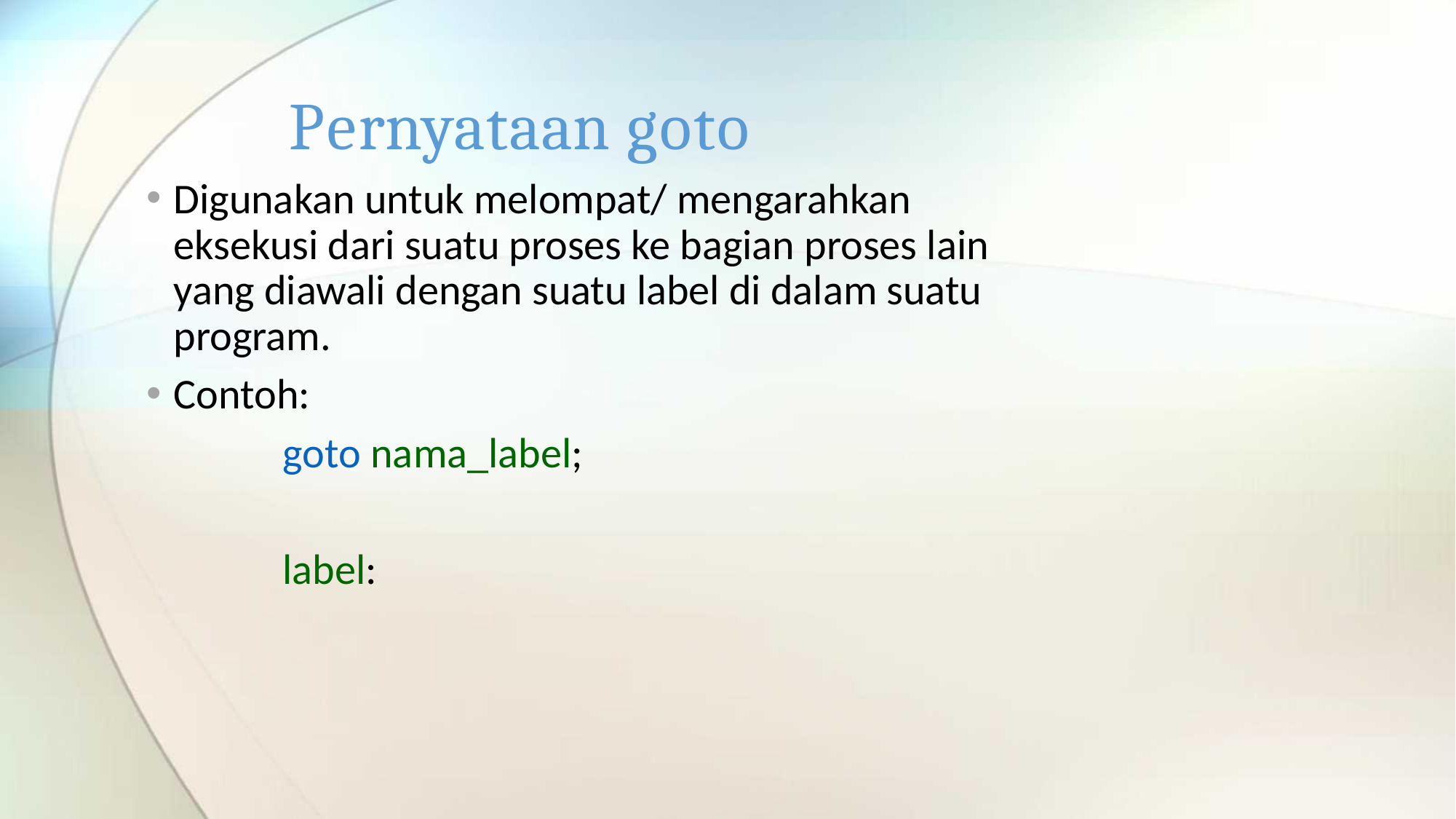

# Pernyataan goto
Digunakan untuk melompat/ mengarahkan eksekusi dari suatu proses ke bagian proses lain yang diawali dengan suatu label di dalam suatu program.
Contoh:
		goto nama_label;

		label: